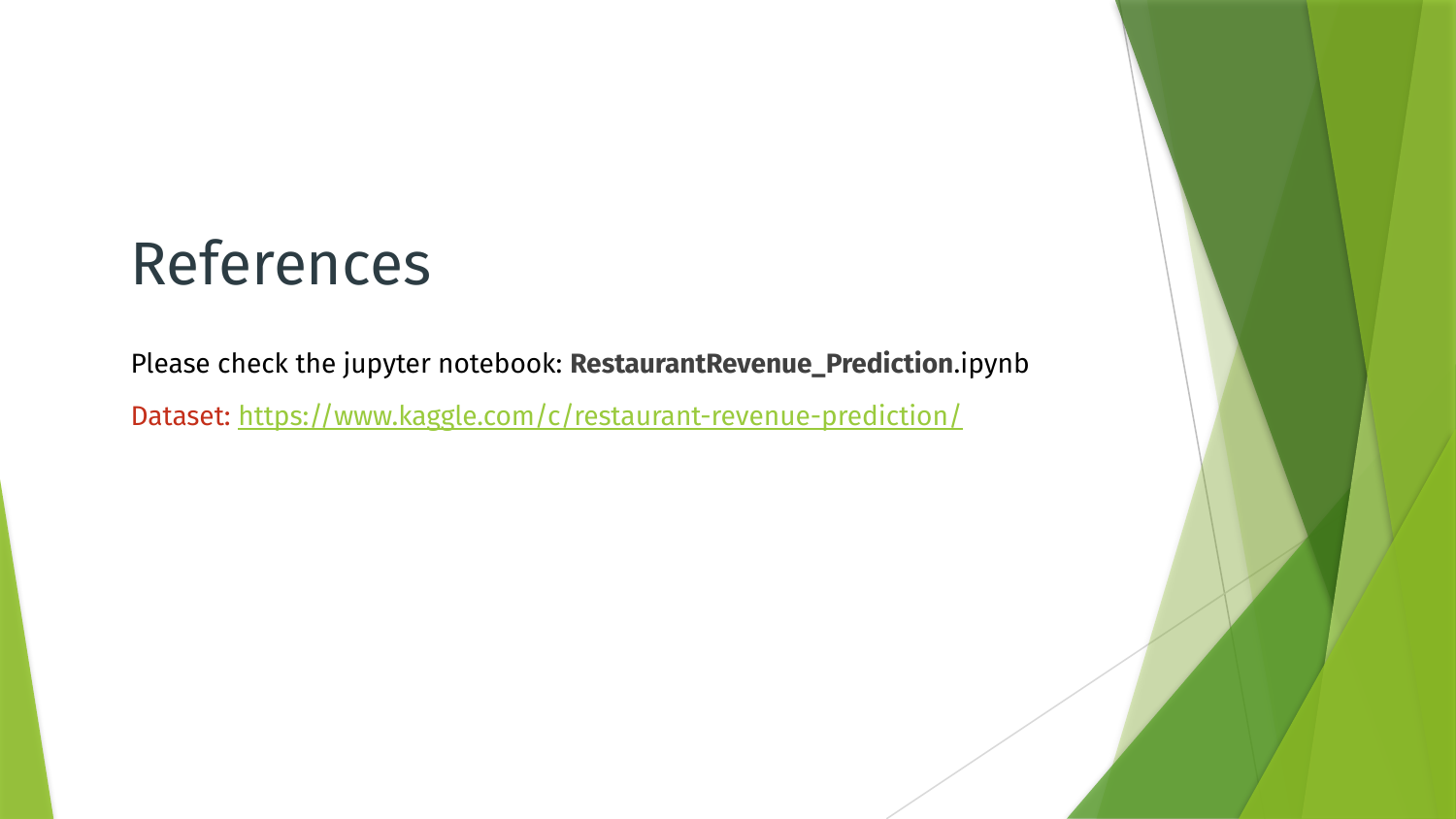

# References
Please check the jupyter notebook: RestaurantRevenue_Prediction.ipynb
Dataset: https://www.kaggle.com/c/restaurant-revenue-prediction/